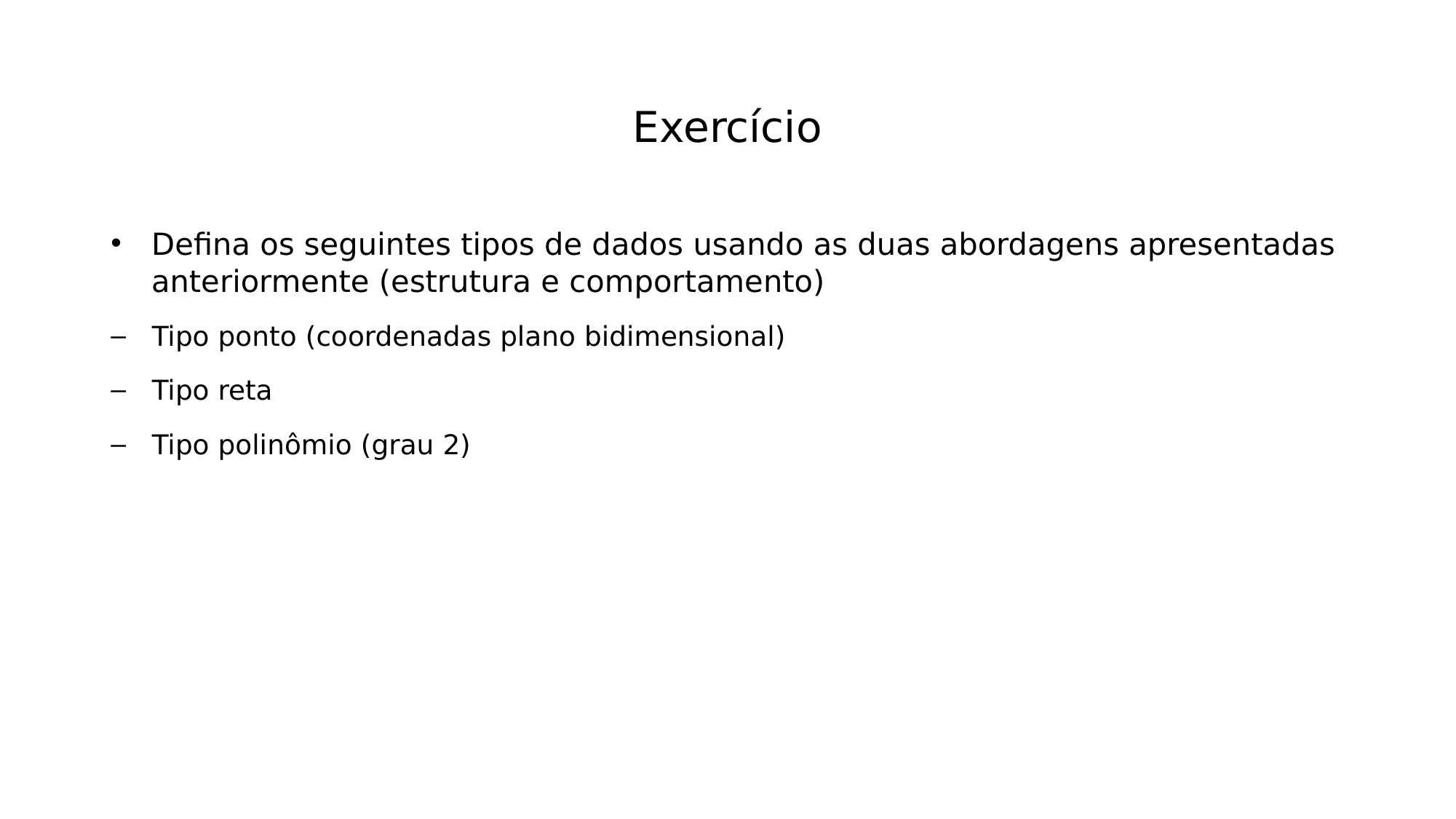

# Exercício
Defina os seguintes tipos de dados usando as duas abordagens apresentadas anteriormente (estrutura e comportamento)
Tipo ponto (coordenadas plano bidimensional)
Tipo reta
Tipo polinômio (grau 2)